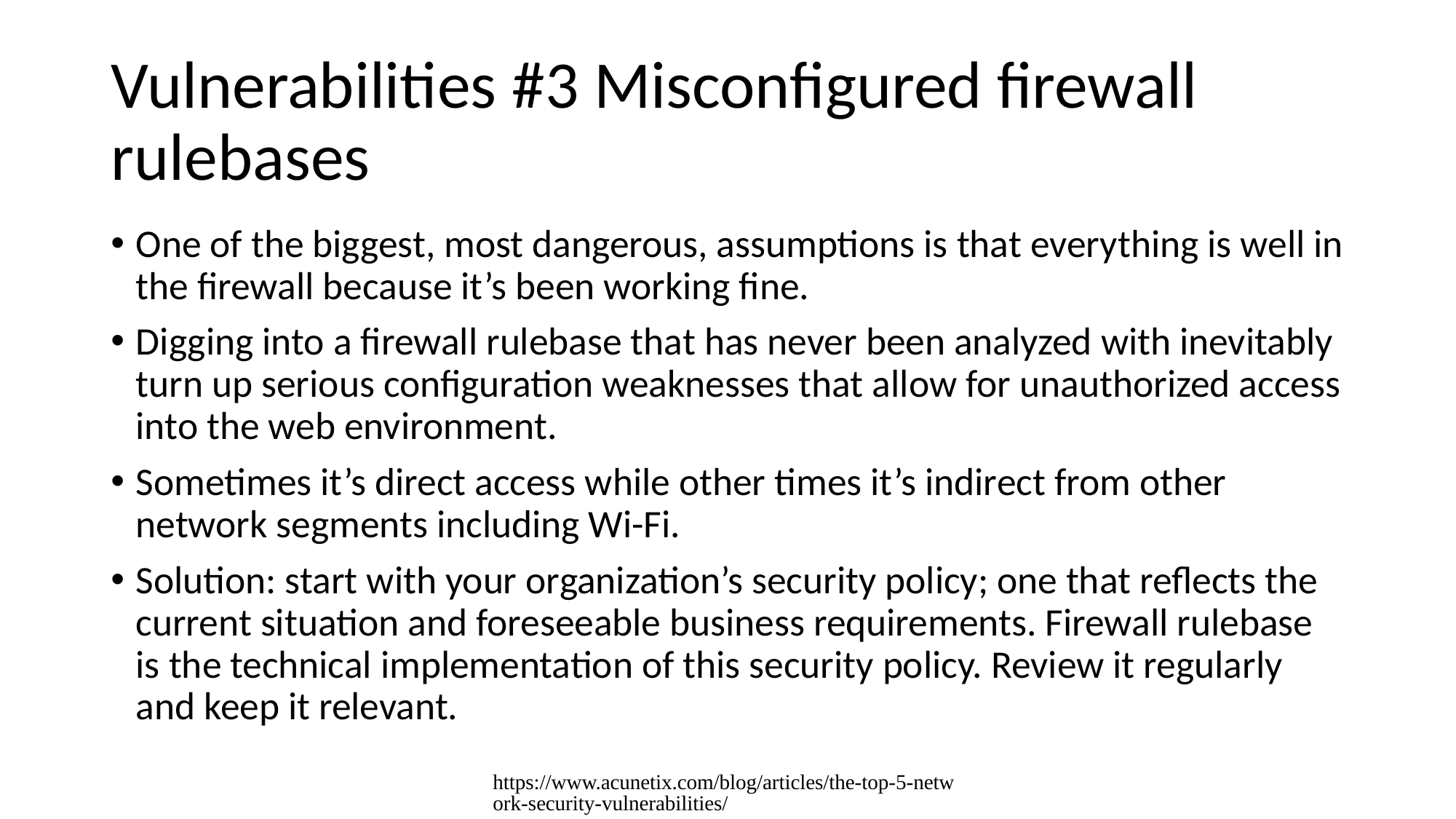

# Vulnerabilities #3 Misconfigured firewall rulebases
One of the biggest, most dangerous, assumptions is that everything is well in the firewall because it’s been working fine.
Digging into a firewall rulebase that has never been analyzed with inevitably turn up serious configuration weaknesses that allow for unauthorized access into the web environment.
Sometimes it’s direct access while other times it’s indirect from other network segments including Wi-Fi.
Solution: start with your organization’s security policy; one that reflects the current situation and foreseeable business requirements. Firewall rulebase is the technical implementation of this security policy. Review it regularly and keep it relevant.
https://www.acunetix.com/blog/articles/the-top-5-network-security-vulnerabilities/